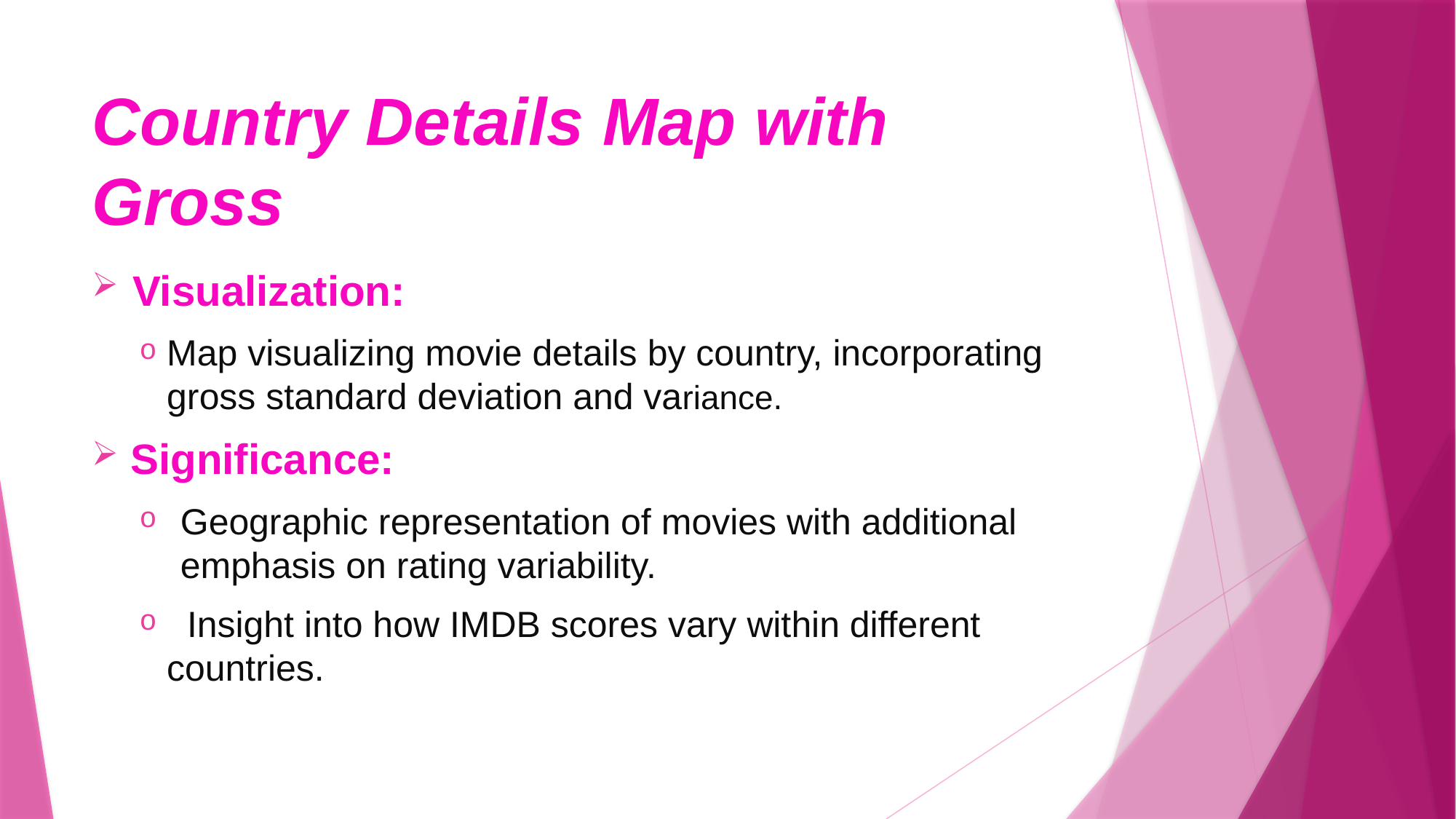

# Country Details Map with Gross

Visualization:
Map visualizing movie details by country, incorporating gross standard deviation and variance.
 Significance:
Geographic representation of movies with additional emphasis on rating variability.
  Insight into how IMDB scores vary within different countries.